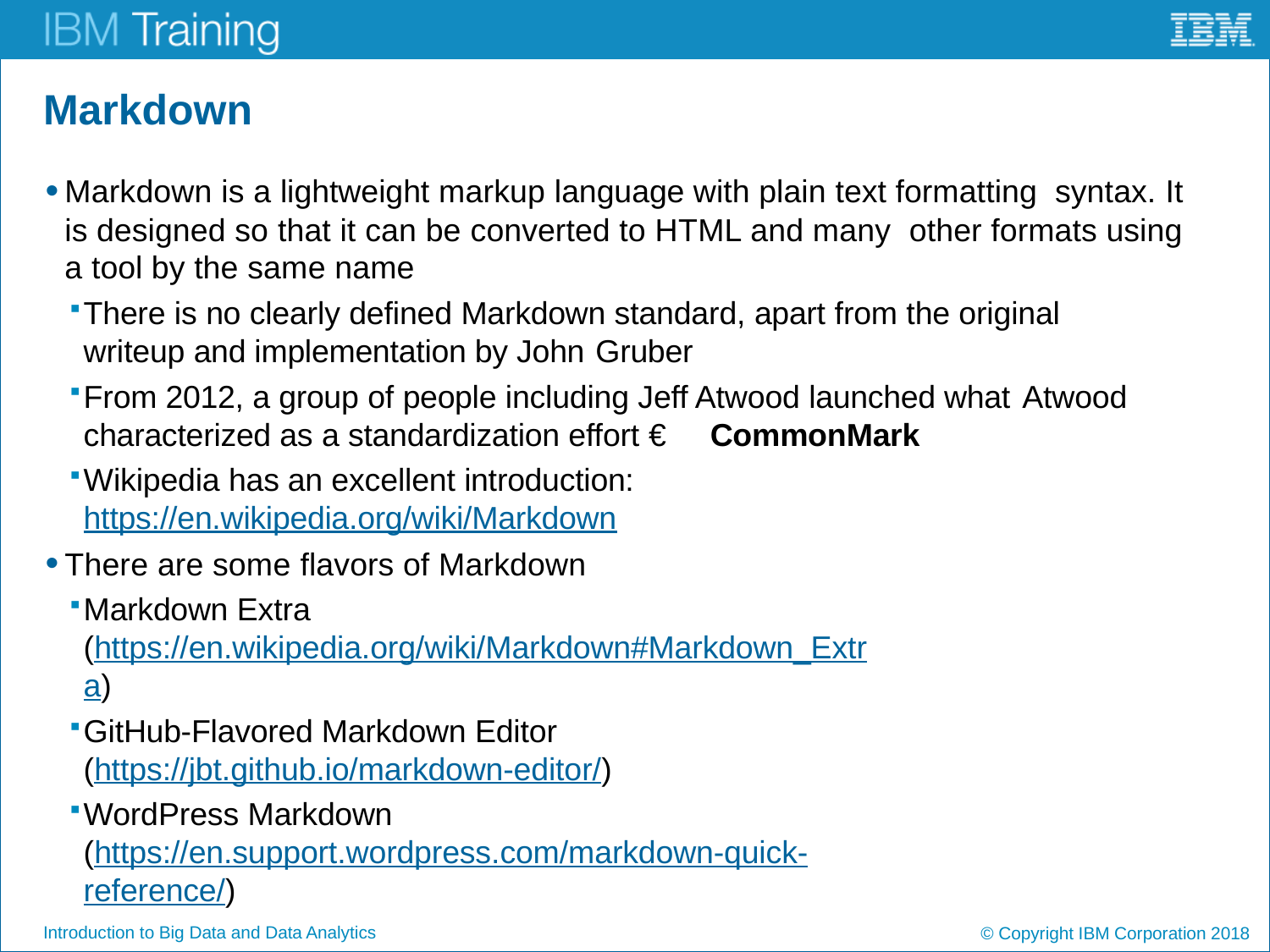

# Markdown
Markdown is a lightweight markup language with plain text formatting  syntax. It is designed so that it can be converted to HTML and many  other formats using a tool by the same name
There is no clearly defined Markdown standard, apart from the original  writeup and implementation by John Gruber
From 2012, a group of people including Jeff Atwood launched what Atwood characterized as a standardization effort € CommonMark
Wikipedia has an excellent introduction:  https://en.wikipedia.org/wiki/Markdown
There are some flavors of Markdown
Markdown Extra (https://en.wikipedia.org/wiki/Markdown#Markdown_Extra)
GitHub-Flavored Markdown Editor (https://jbt.github.io/markdown-editor/)
WordPress Markdown (https://en.support.wordpress.com/markdown-quick-reference/)